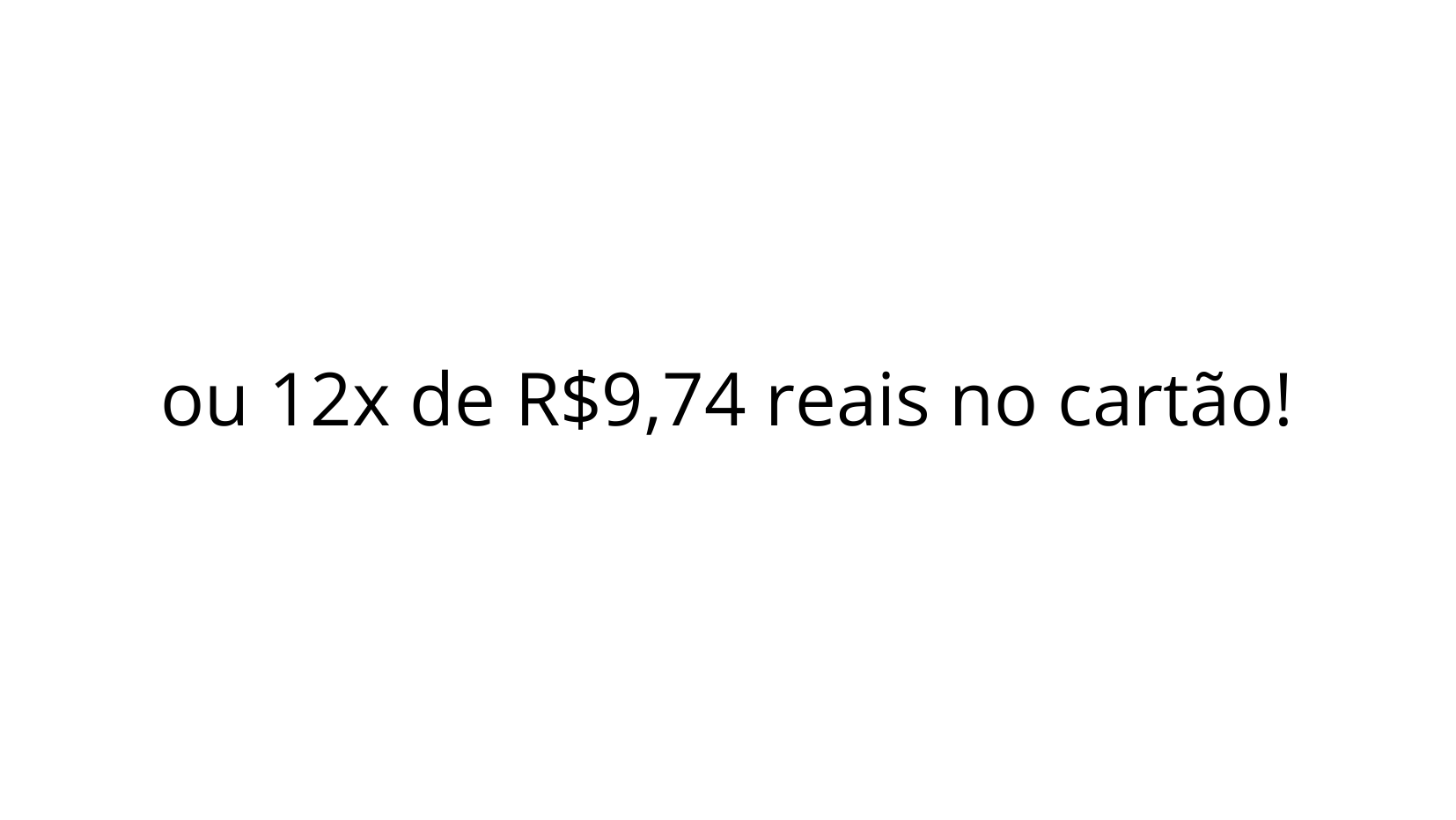

ou 12x de R$9,74 reais no cartão!